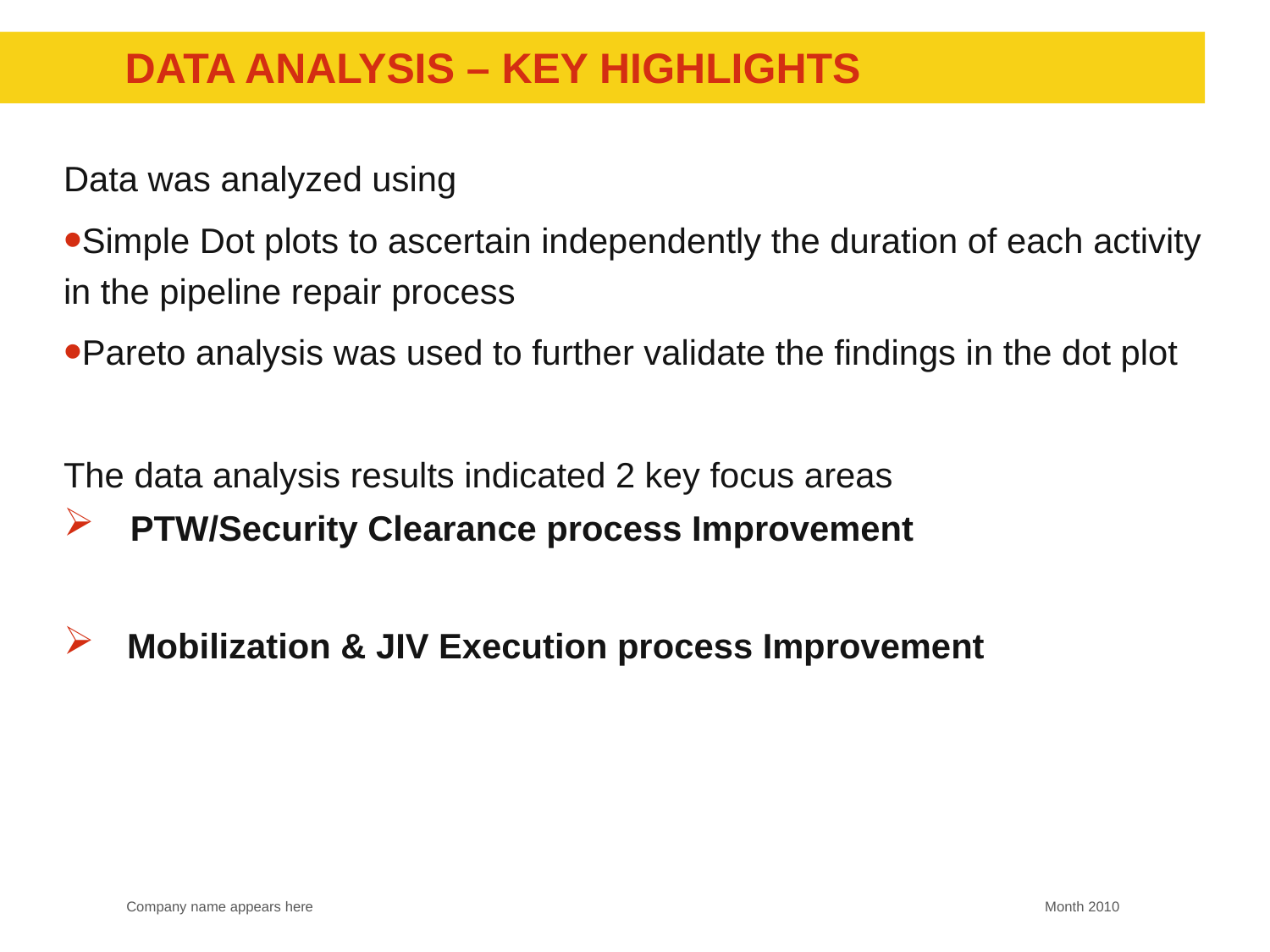

# DATA ANALYSIS – KEY HIGHLIGHTS
Data was analyzed using
Simple Dot plots to ascertain independently the duration of each activity in the pipeline repair process
Pareto analysis was used to further validate the findings in the dot plot

The data analysis results indicated 2 key focus areas
   PTW/Security Clearance process Improvement

Mobilization & JIV Execution process Improvement

Month 2010